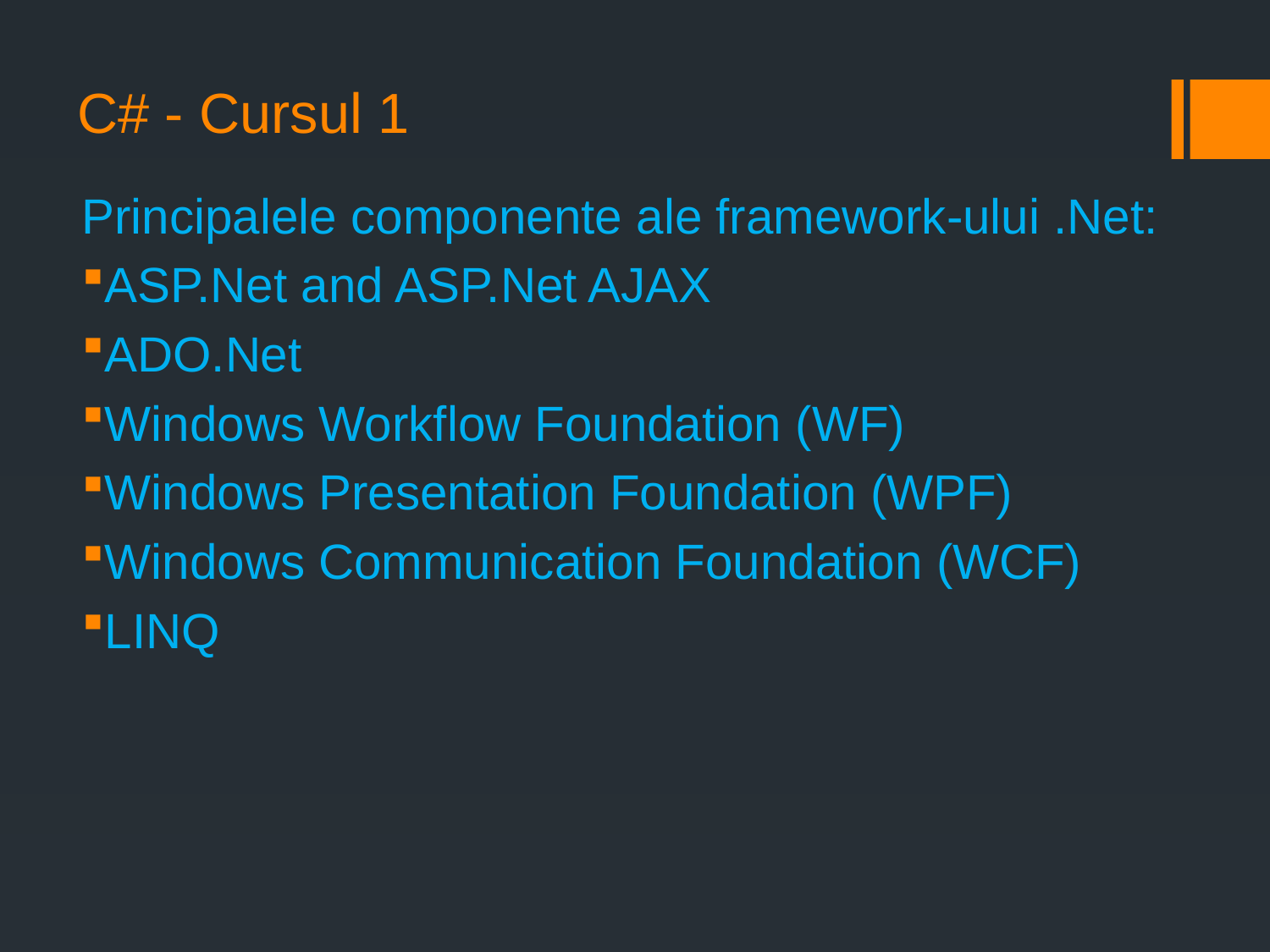

# C# - Cursul 1
Principalele componente ale framework-ului .Net:
ASP.Net and ASP.Net AJAX
ADO.Net
Windows Workflow Foundation (WF)
Windows Presentation Foundation (WPF)
Windows Communication Foundation (WCF)
LINQ